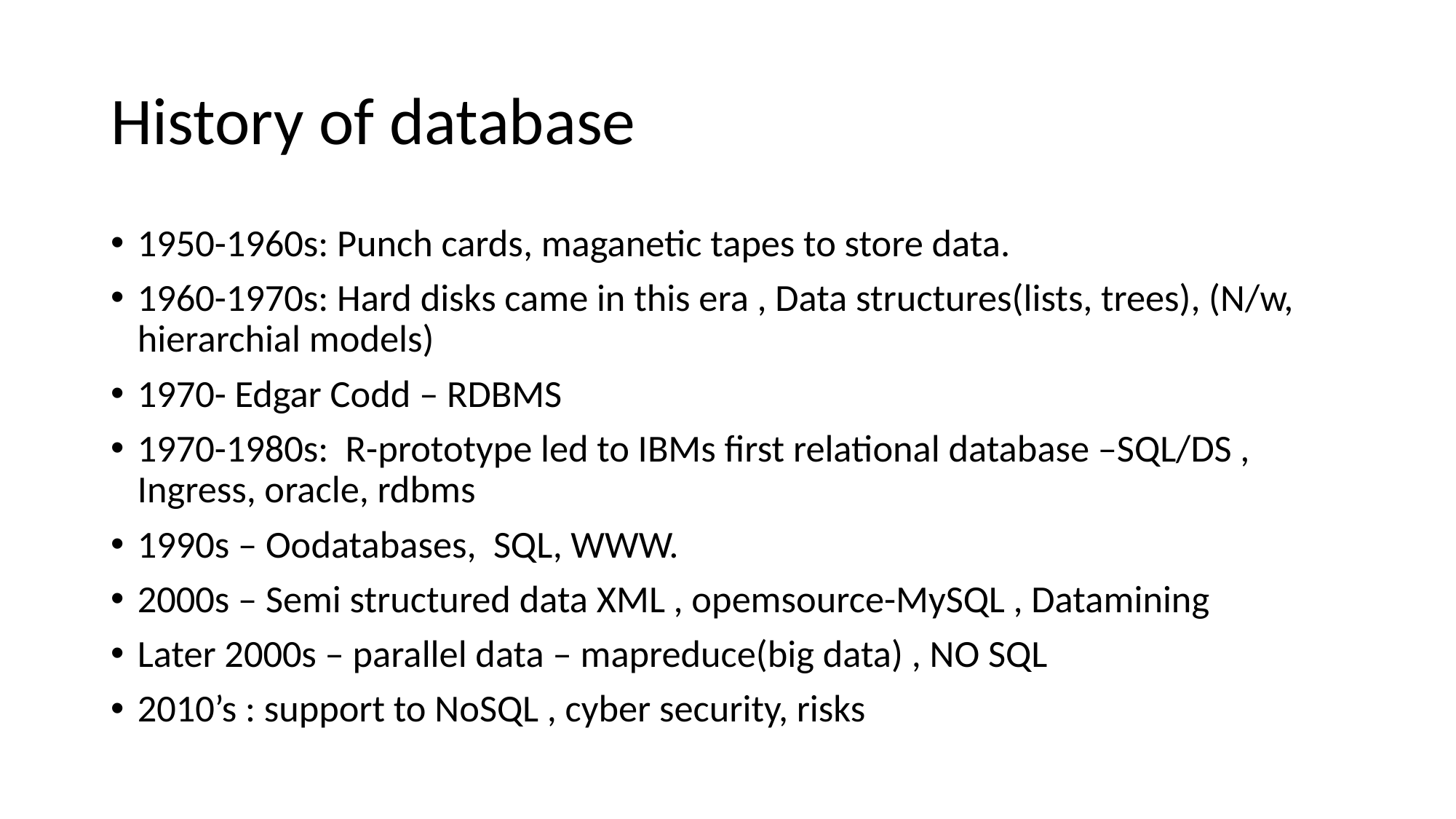

# History of database
1950-1960s: Punch cards, maganetic tapes to store data.
1960-1970s: Hard disks came in this era , Data structures(lists, trees), (N/w, hierarchial models)
1970- Edgar Codd – RDBMS
1970-1980s:  R-prototype led to IBMs first relational database –SQL/DS , Ingress, oracle, rdbms
1990s – Oodatabases,  SQL, WWW.
2000s – Semi structured data XML , opemsource-MySQL , Datamining
Later 2000s – parallel data – mapreduce(big data) , NO SQL
2010’s : support to NoSQL , cyber security, risks